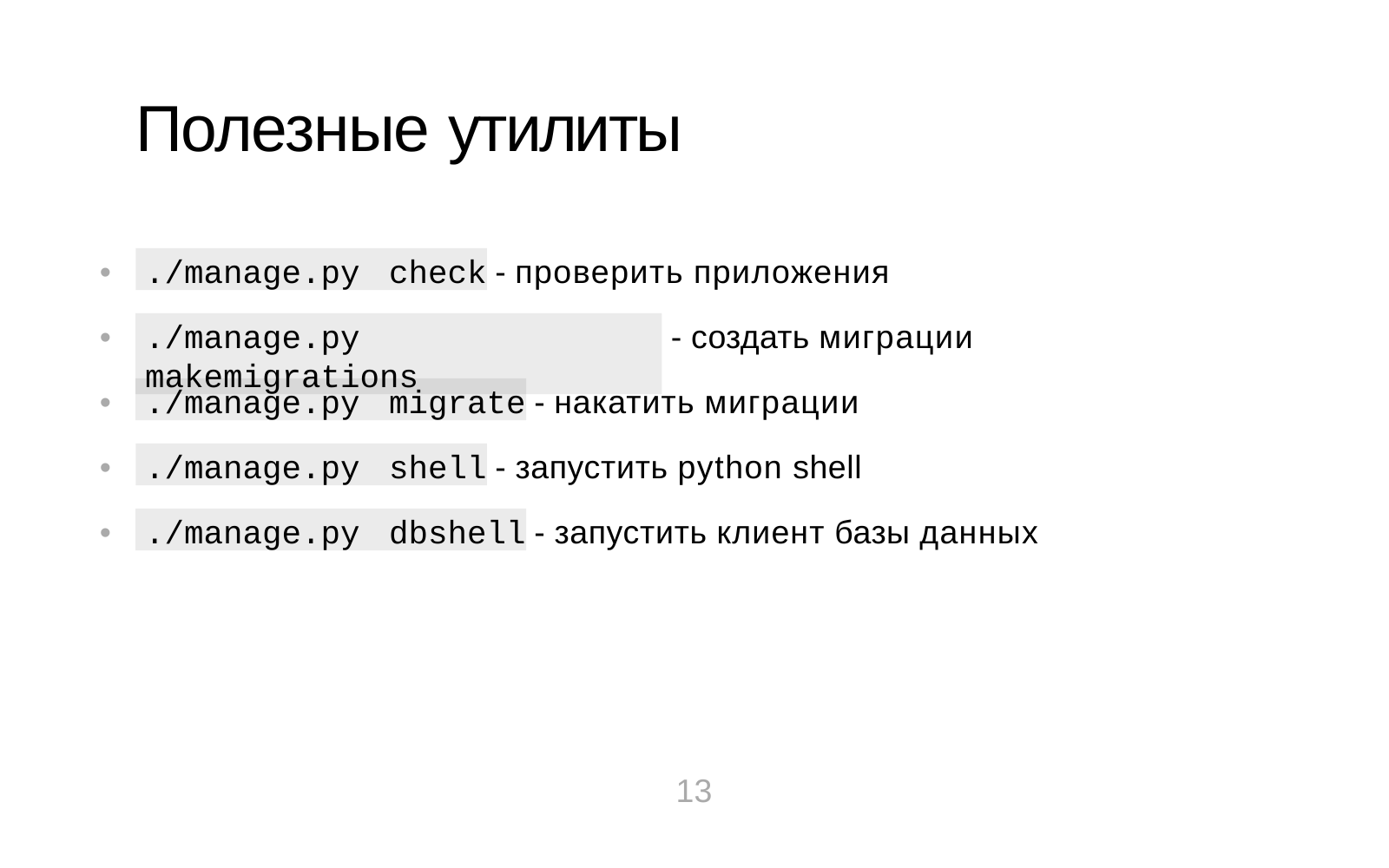

# Полезные утилиты
./manage.py	check
•
•
•
•
•
- проверить приложения
./manage.py	makemigrations
- создать миграции
./manage.py	migrate
- накатить миграции
./manage.py	shell
- запустить python shell
./manage.py	dbshell
- запустить клиент базы данных
13